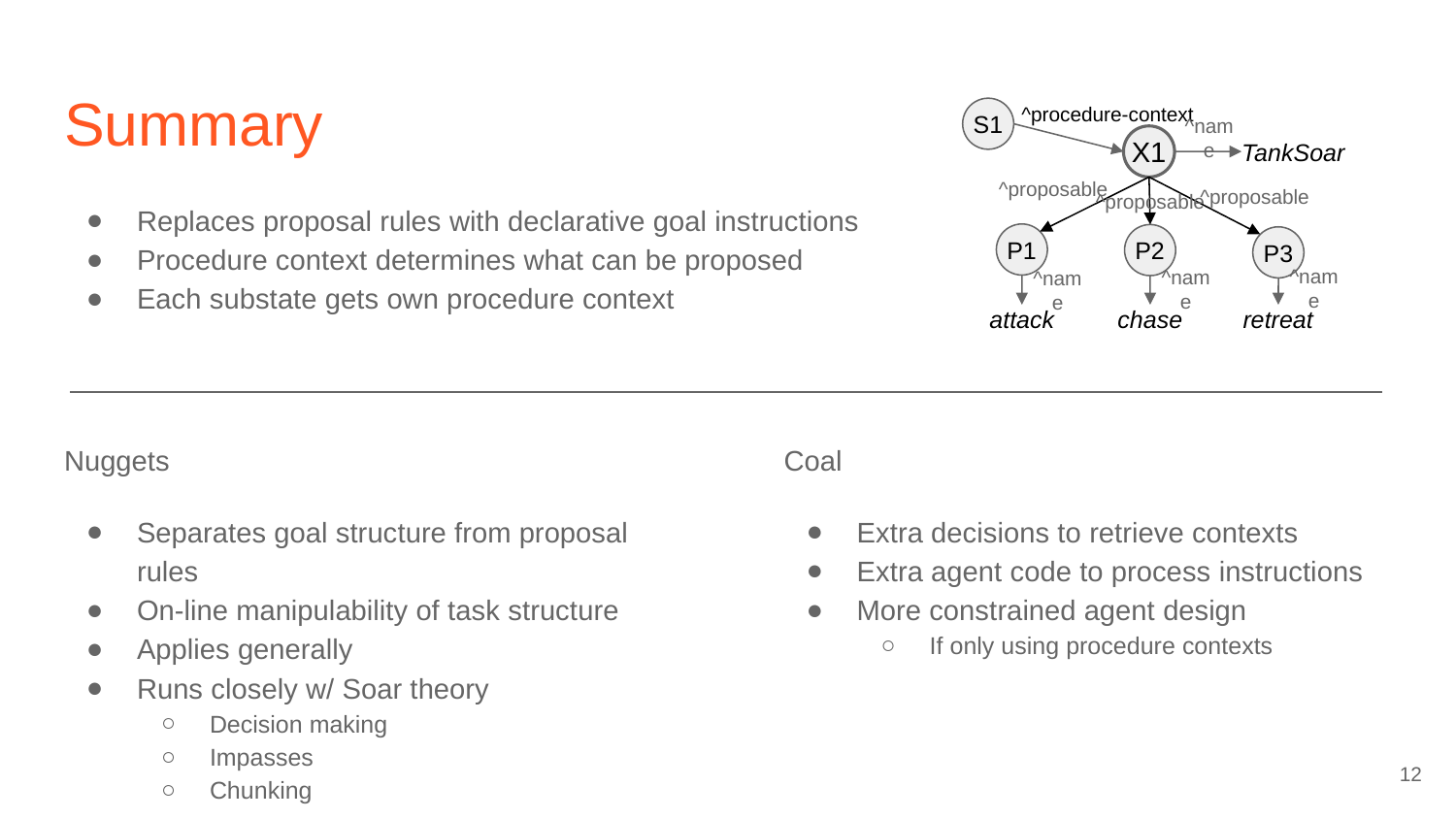

# Summary
S1
^procedure-context
^name
X1
TankSoar
^proposable
^proposable
Replaces proposal rules with declarative goal instructions
Procedure context determines what can be proposed
Each substate gets own procedure context
^proposable
P1
P2
P3
^name
^name
^name
attack
chase
retreat
Nuggets
Separates goal structure from proposal rules
On-line manipulability of task structure
Applies generally
Runs closely w/ Soar theory
Decision making
Impasses
Chunking
Coal
Extra decisions to retrieve contexts
Extra agent code to process instructions
More constrained agent design
If only using procedure contexts
12